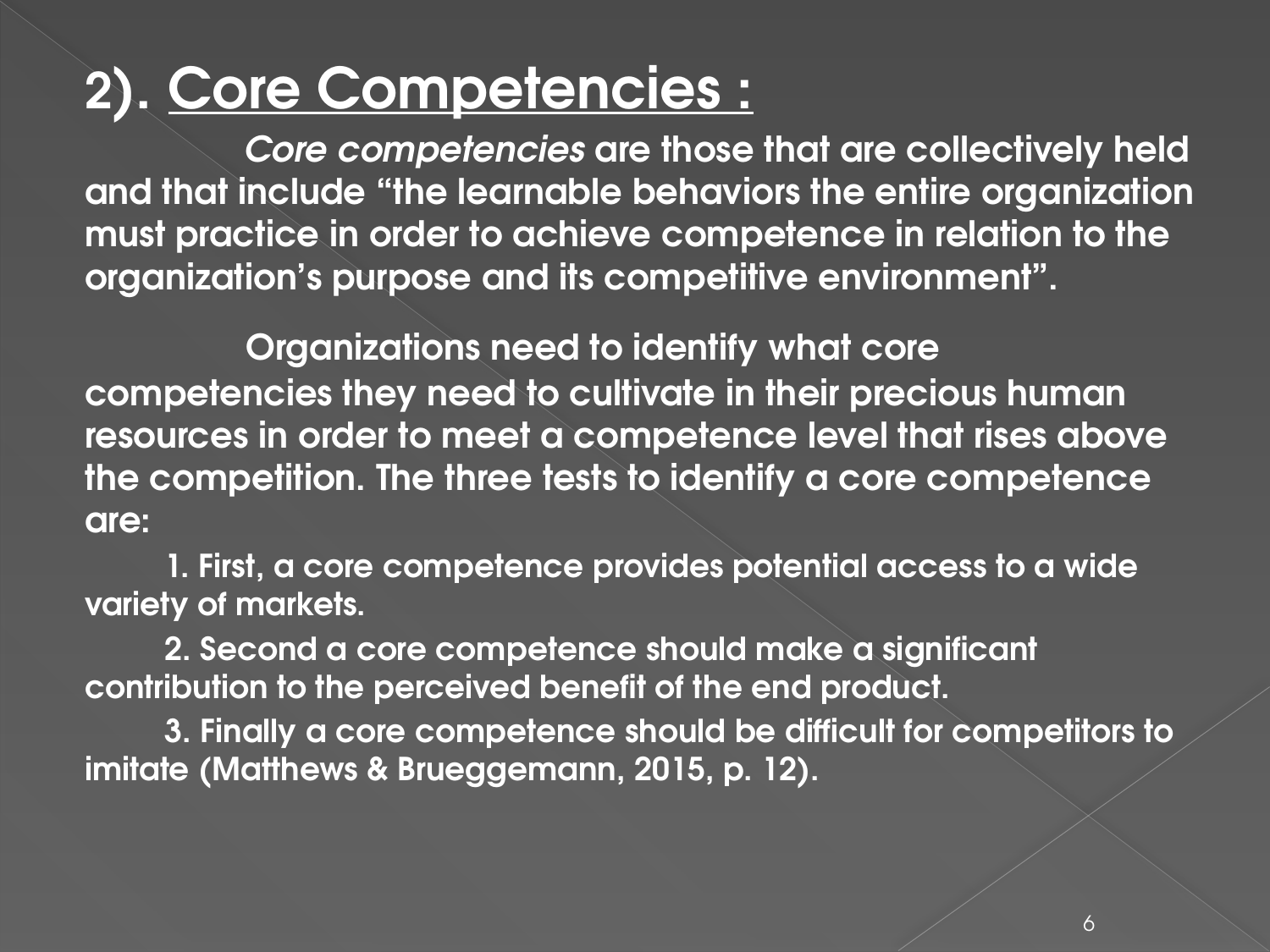

2). Core Competencies :
                Core competencies are those that are collectively held and that include “the learnable behaviors the entire organization must practice in order to achieve competence in relation to the organization’s purpose and its competitive environment”.
           Organizations need to identify what core competencies they need to cultivate in their precious human resources in order to meet a competence level that rises above the competition. The three tests to identify a core competence are:
         1. First, a core competence provides potential access to a wide variety of markets.
         2. Second a core competence should make a significant contribution to the perceived benefit of the end product.
         3. Finally a core competence should be difficult for competitors to imitate (Matthews & Brueggemann, 2015, p. 12).

6